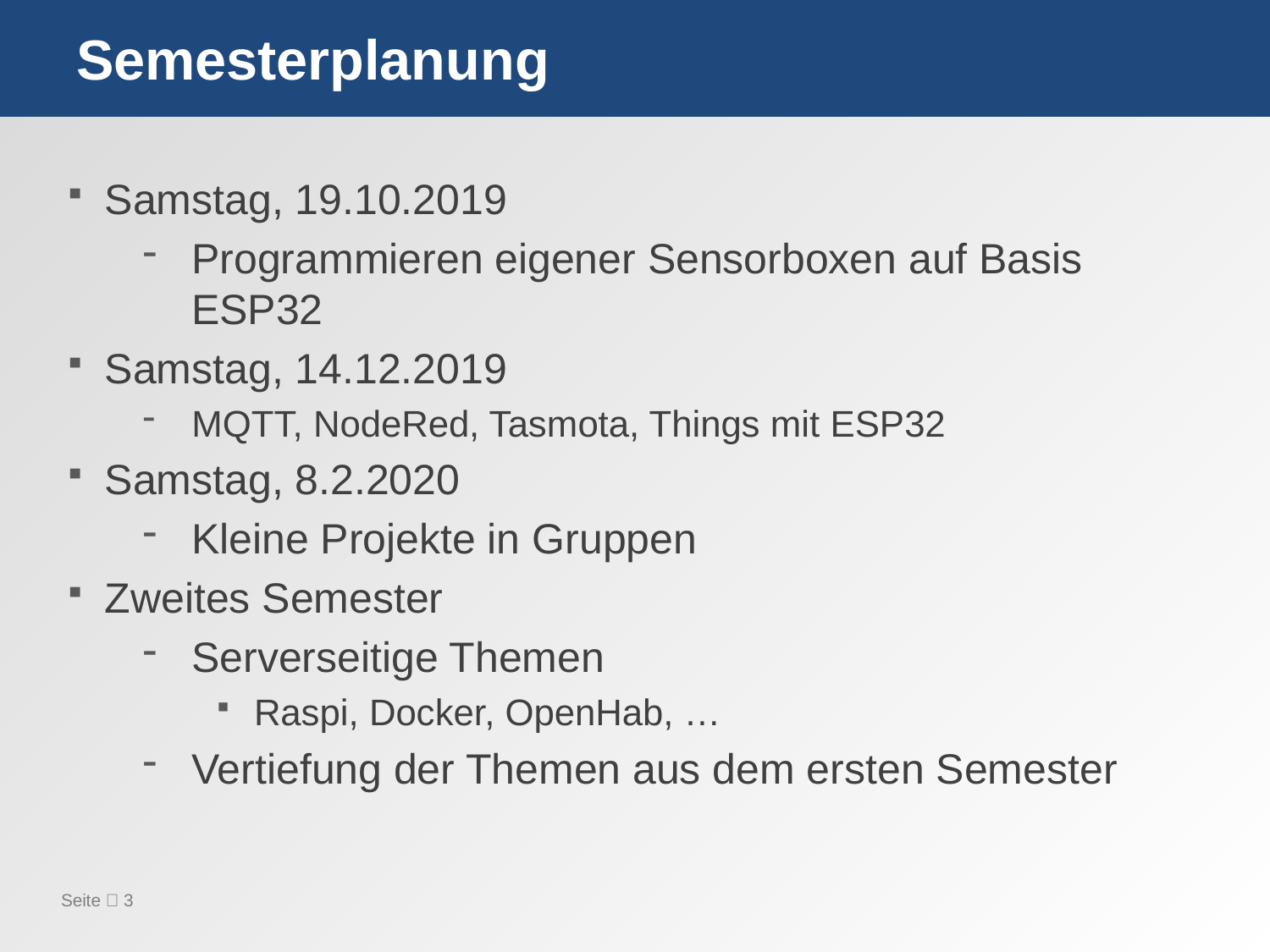

# Semesterplanung
Samstag, 19.10.2019
Programmieren eigener Sensorboxen auf Basis ESP32
Samstag, 14.12.2019
MQTT, NodeRed, Tasmota, Things mit ESP32
Samstag, 8.2.2020
Kleine Projekte in Gruppen
Zweites Semester
Serverseitige Themen
Raspi, Docker, OpenHab, …
Vertiefung der Themen aus dem ersten Semester